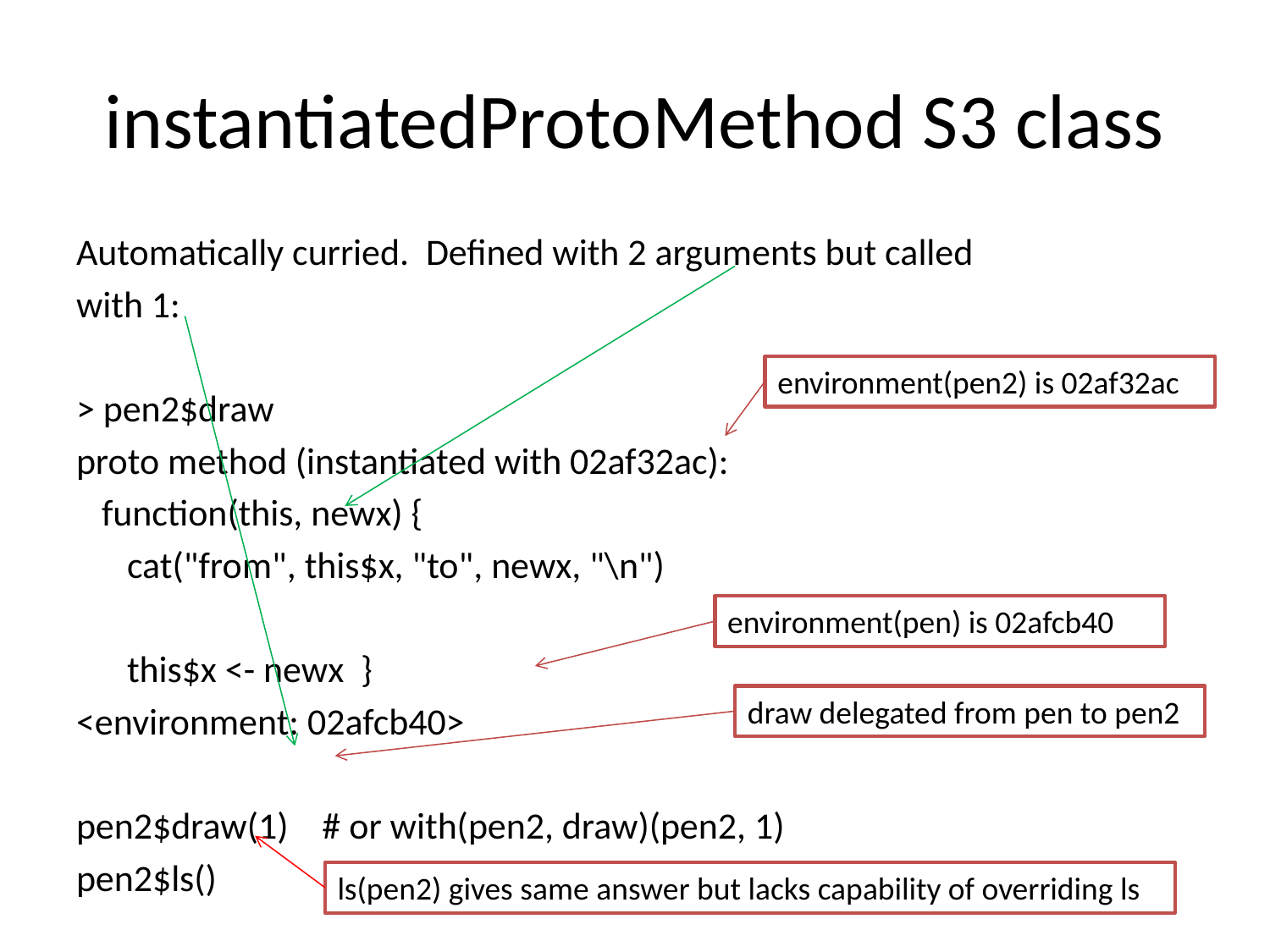

# instantiatedProtoMethod S3 class
Automatically curried.  Defined with 2 arguments but called
with 1:

> pen2$draw
proto method (instantiated with 02af32ac):
   function(this, newx) {
      cat("from", this$x, "to", newx, "\n")

      this$x <- newx  }
<environment: 02afcb40>

pen2$draw(1)    # or with(pen2, draw)(pen2, 1)
pen2$ls()             # or with(pen2, ls)(pen2).
environment(pen2) is 02af32ac
environment(pen) is 02afcb40
draw delegated from pen to pen2
ls(pen2) gives same answer but lacks capability of overriding ls